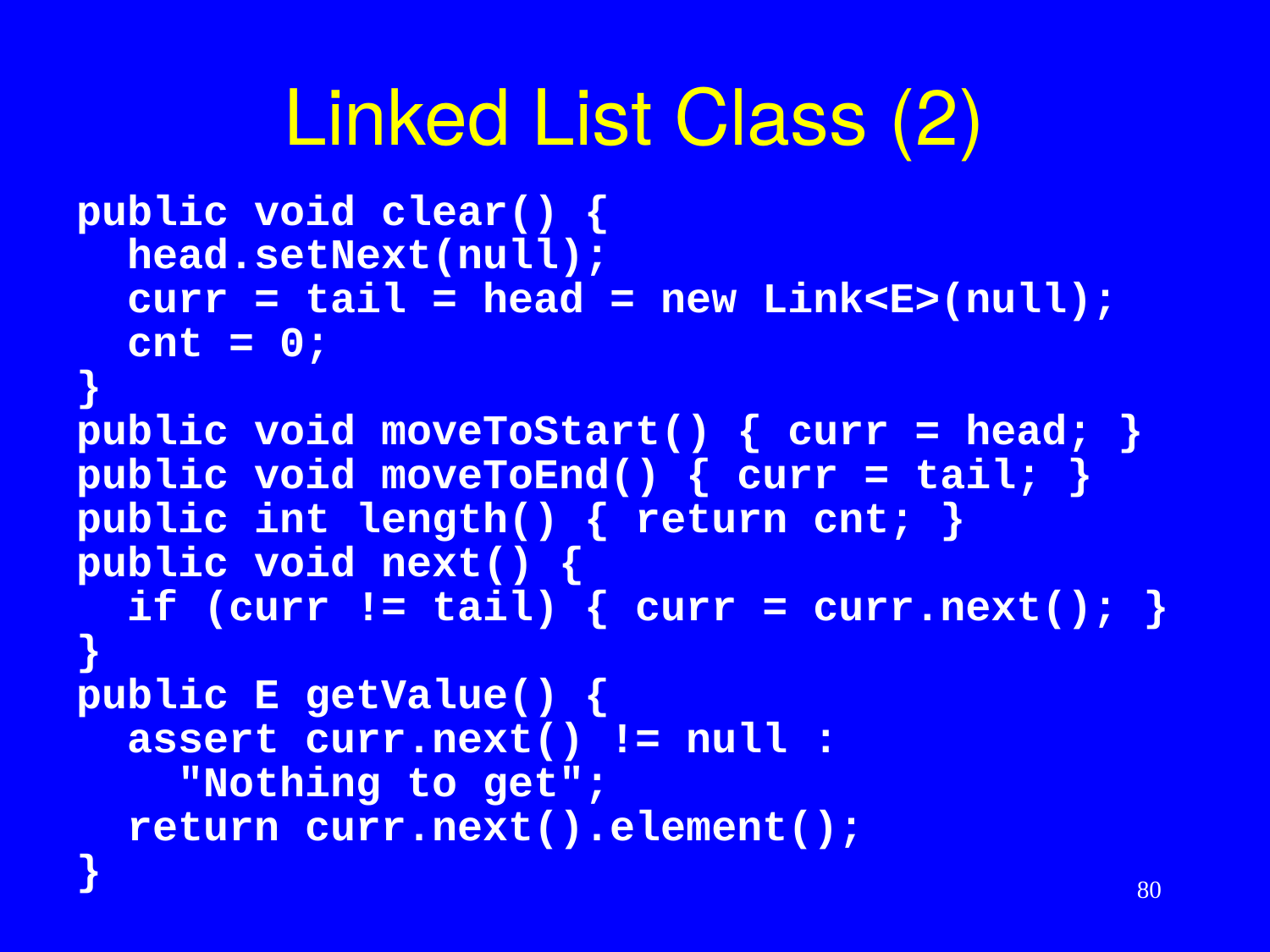

# Linked List Class (2)
public void clear() {
  head.setNext(null);
  curr = tail = head = new Link<E>(null);
  cnt = 0;
}
public void moveToStart() { curr = head; }
public void moveToEnd() { curr = tail; }
public int length() { return cnt; }
public void next() {
  if (curr != tail) { curr = curr.next(); }
}
public E getValue() {
  assert curr.next() != null :
    "Nothing to get";
  return curr.next().element();
}

80